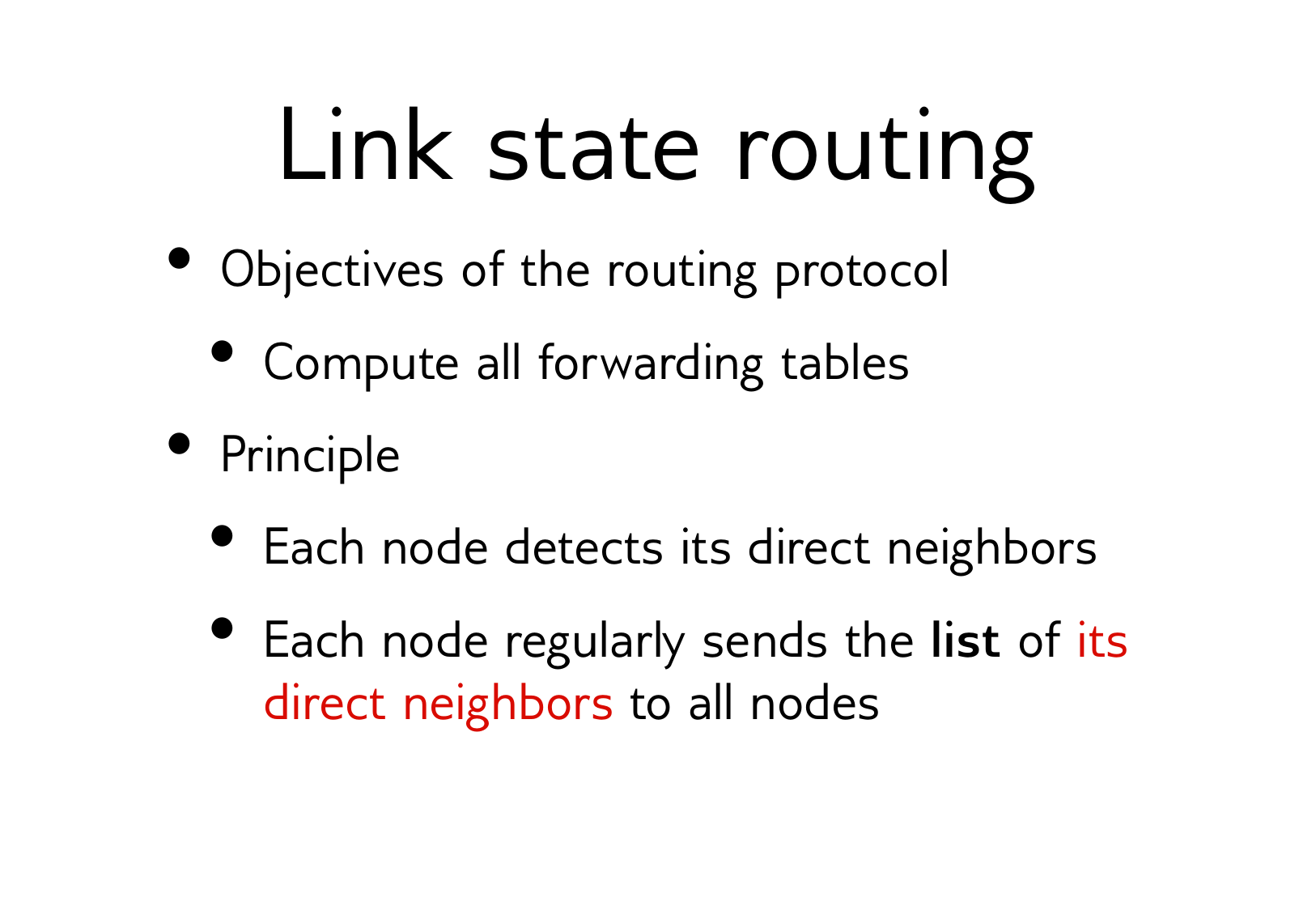

# Link state routing
Objectives of the routing protocol
Compute all forwarding tables
Principle
Each node detects its direct neighbors
Each node regularly sends the list of its direct neighbors to all nodes